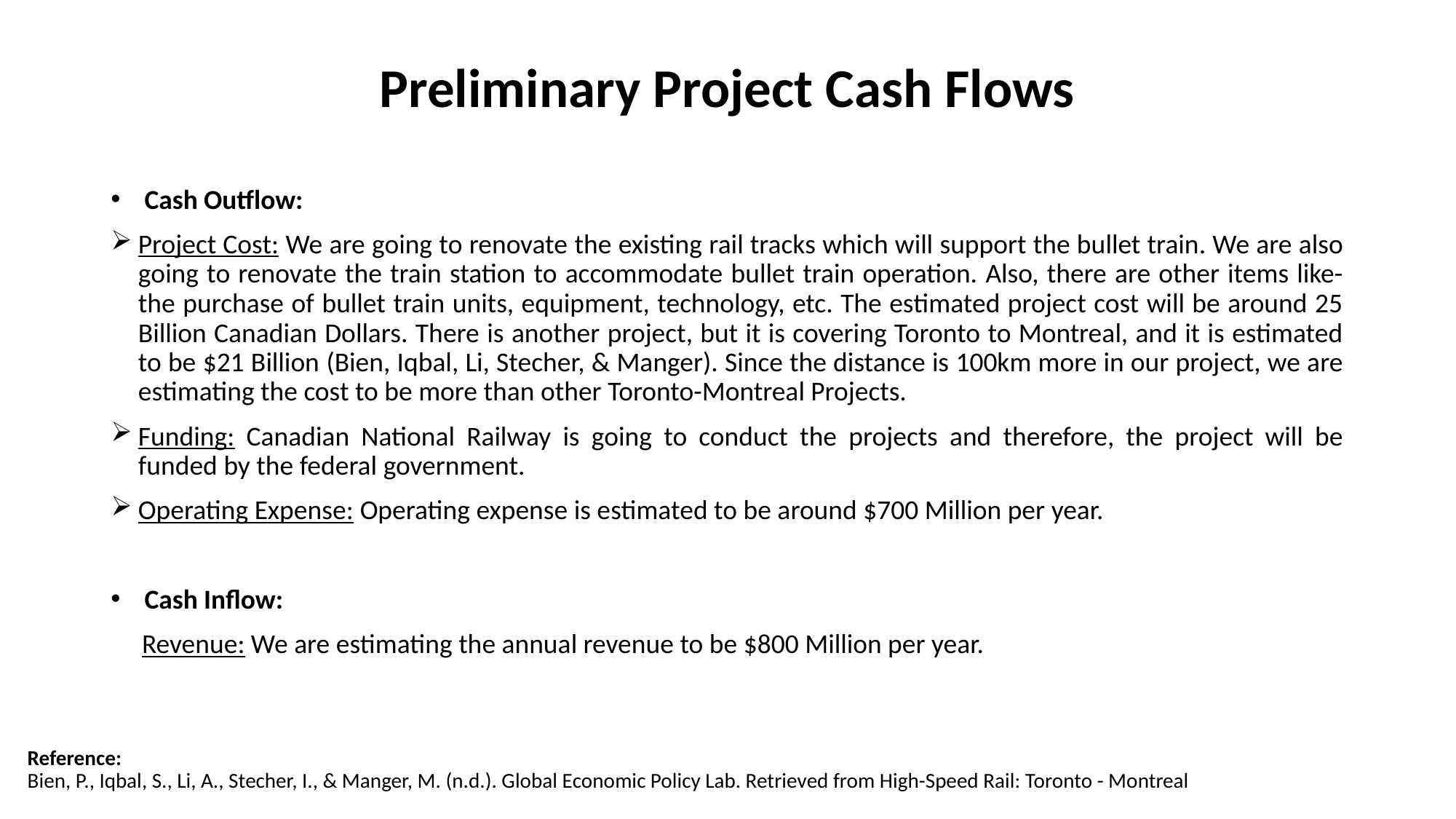

# Preliminary Project Cash Flows
 Cash Outflow:
Project Cost: We are going to renovate the existing rail tracks which will support the bullet train. We are also going to renovate the train station to accommodate bullet train operation. Also, there are other items like- the purchase of bullet train units, equipment, technology, etc. The estimated project cost will be around 25 Billion Canadian Dollars. There is another project, but it is covering Toronto to Montreal, and it is estimated to be $21 Billion (Bien, Iqbal, Li, Stecher, & Manger). Since the distance is 100km more in our project, we are estimating the cost to be more than other Toronto-Montreal Projects.
Funding: Canadian National Railway is going to conduct the projects and therefore, the project will be funded by the federal government.
Operating Expense: Operating expense is estimated to be around $700 Million per year.

 Cash Inflow:
     Revenue: We are estimating the annual revenue to be $800 Million per year.
Reference:
Bien, P., Iqbal, S., Li, A., Stecher, I., & Manger, M. (n.d.). Global Economic Policy Lab. Retrieved from High-Speed Rail: Toronto - Montreal